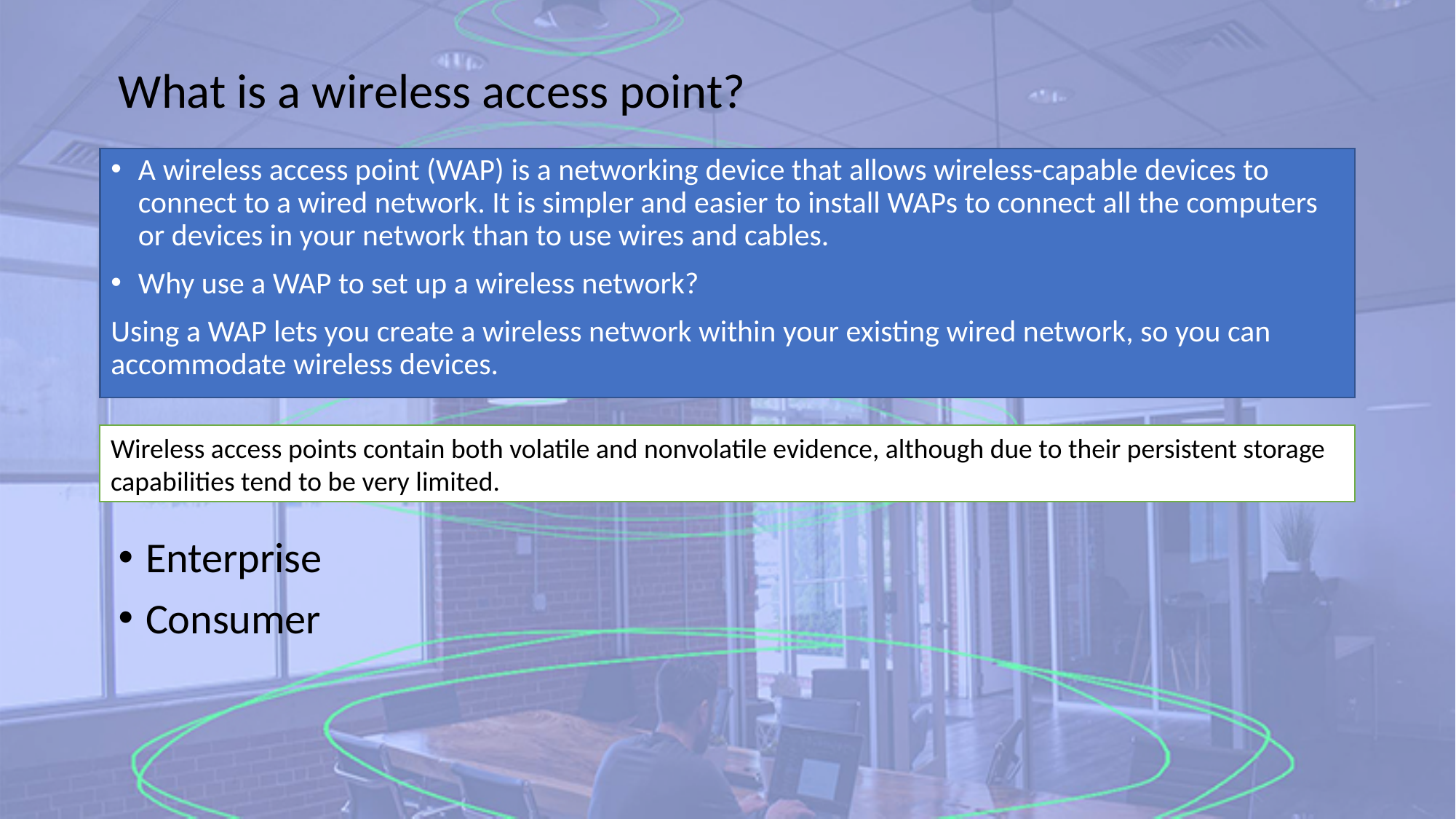

# What is a wireless access point?
A wireless access point (WAP) is a networking device that allows wireless-capable devices to connect to a wired network. It is simpler and easier to install WAPs to connect all the computers or devices in your network than to use wires and cables.
Why use a WAP to set up a wireless network?
Using a WAP lets you create a wireless network within your existing wired network, so you can accommodate wireless devices.

Wireless access points contain both volatile and nonvolatile evidence, although due to their persistent storage capabilities tend to be very limited.
Enterprise
Consumer